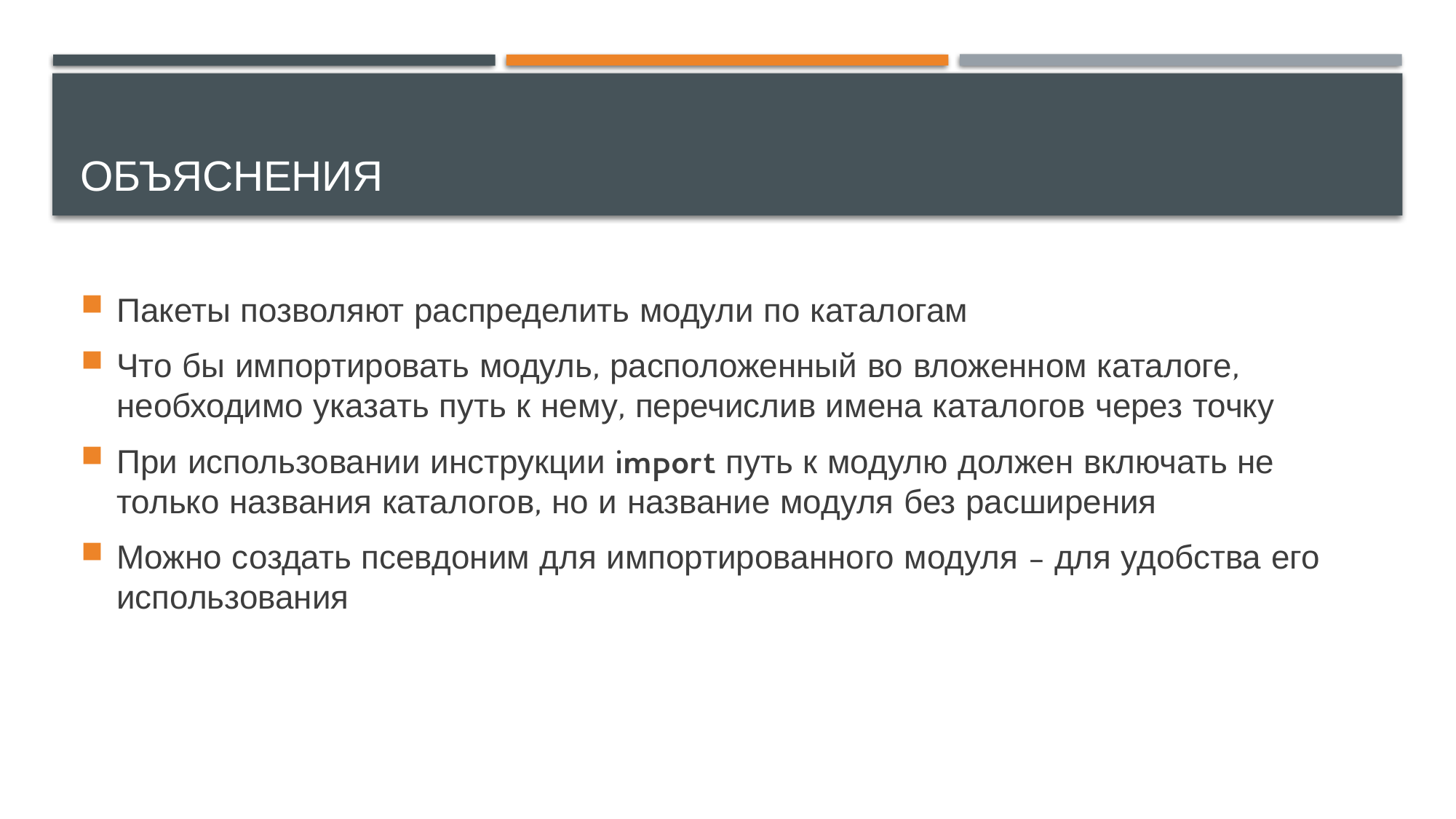

# Объяснения
Пакеты позволяют распределить модули по каталогам
Что бы импортировать модуль, расположенный во вложенном каталоге, необходимо указать путь к нему, перечислив имена каталогов через точку
При использовании инструкции import путь к модулю должен включать не только названия каталогов, но и название модуля без расширения
Можно создать псевдоним для импортированного модуля – для удобства его использования